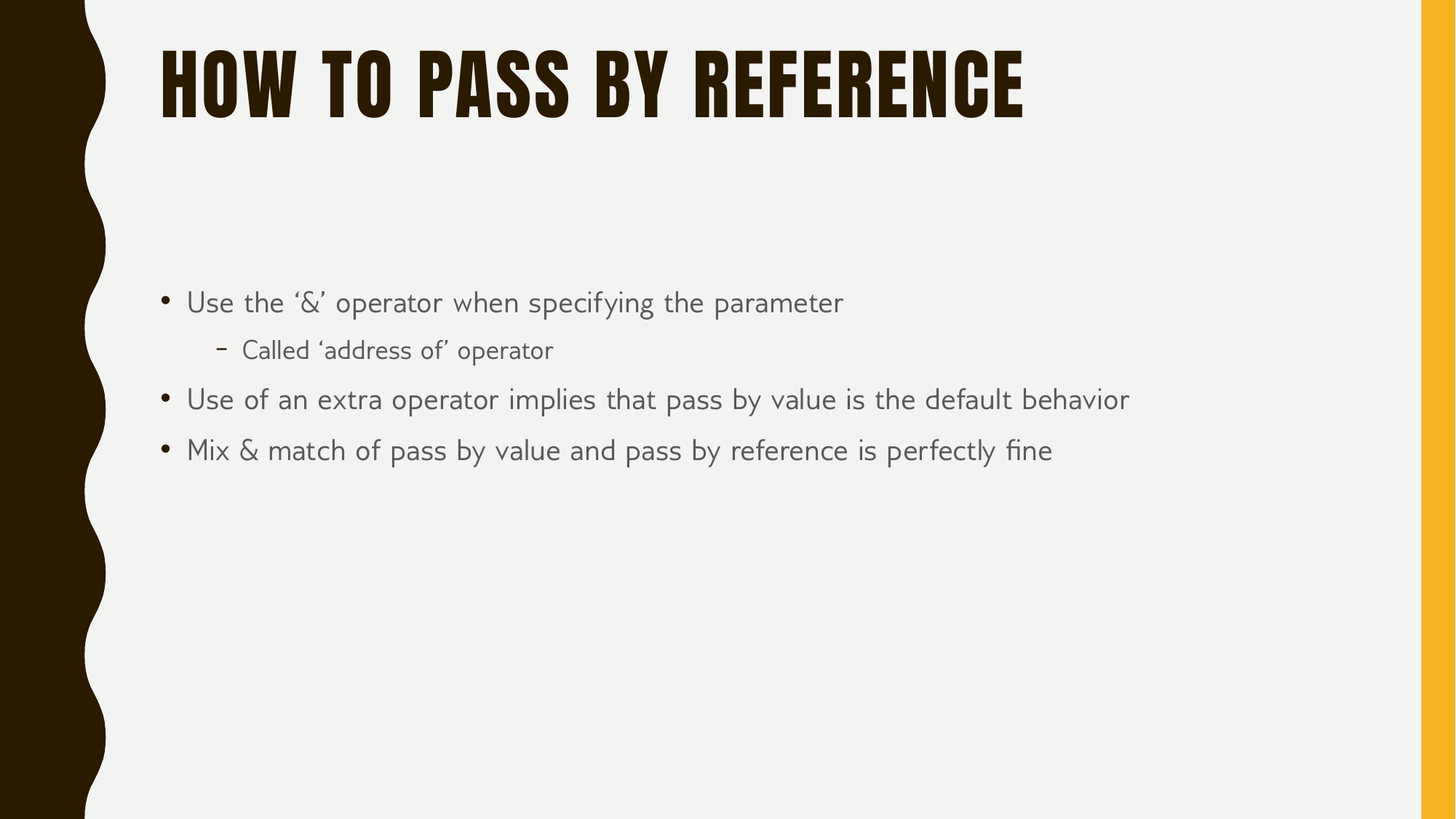

# How to Pass By Reference
Use the ‘&’ operator when specifying the parameter
Called ‘address of’ operator
Use of an extra operator implies that pass by value is the default behavior
Mix & match of pass by value and pass by reference is perfectly fine